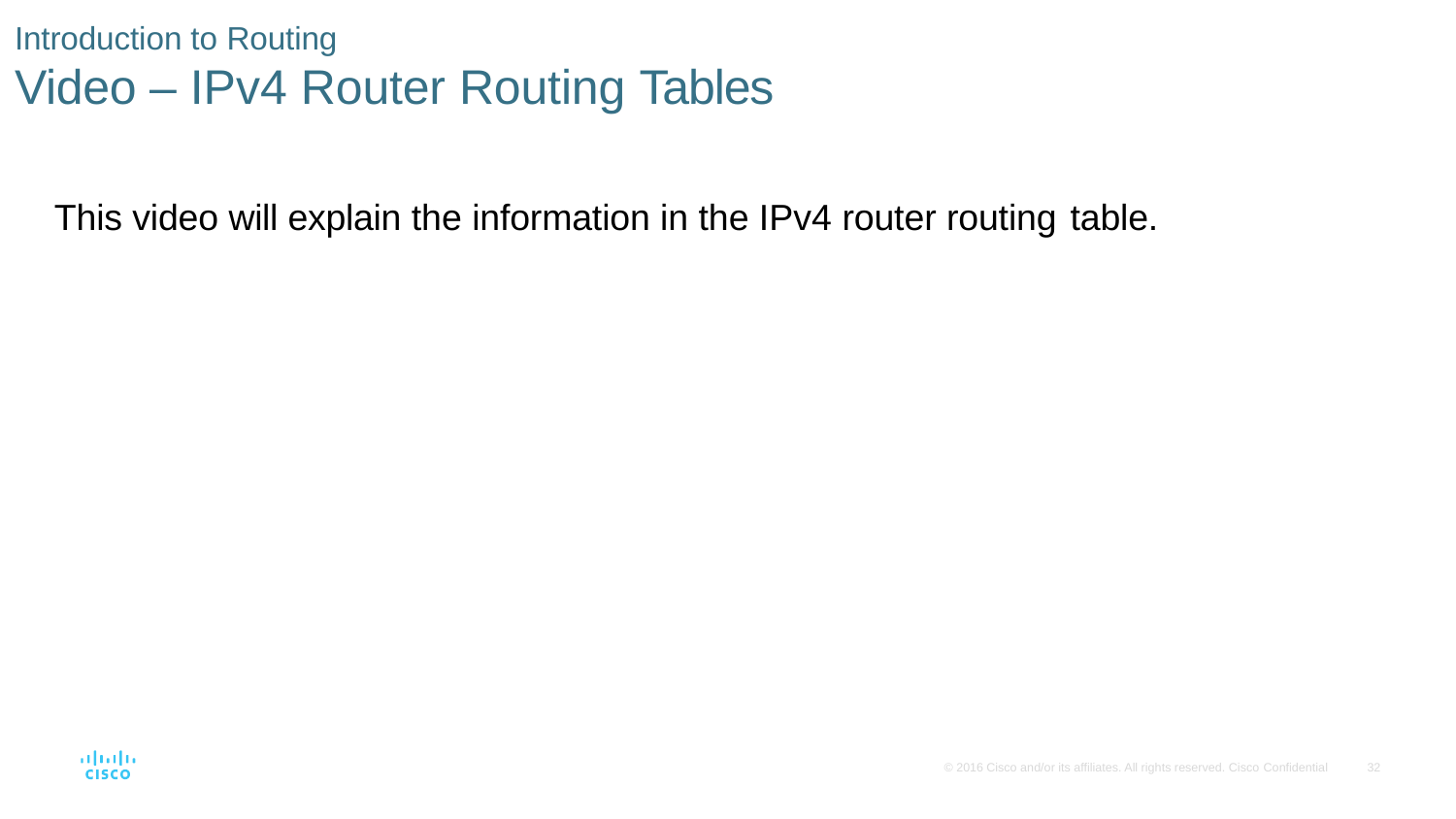

Introduction to Routing
# Video – IPv4 Router Routing Tables
This video will explain the information in the IPv4 router routing table.
© 2016 Cisco and/or its affiliates. All rights reserved. Cisco Confidential
32